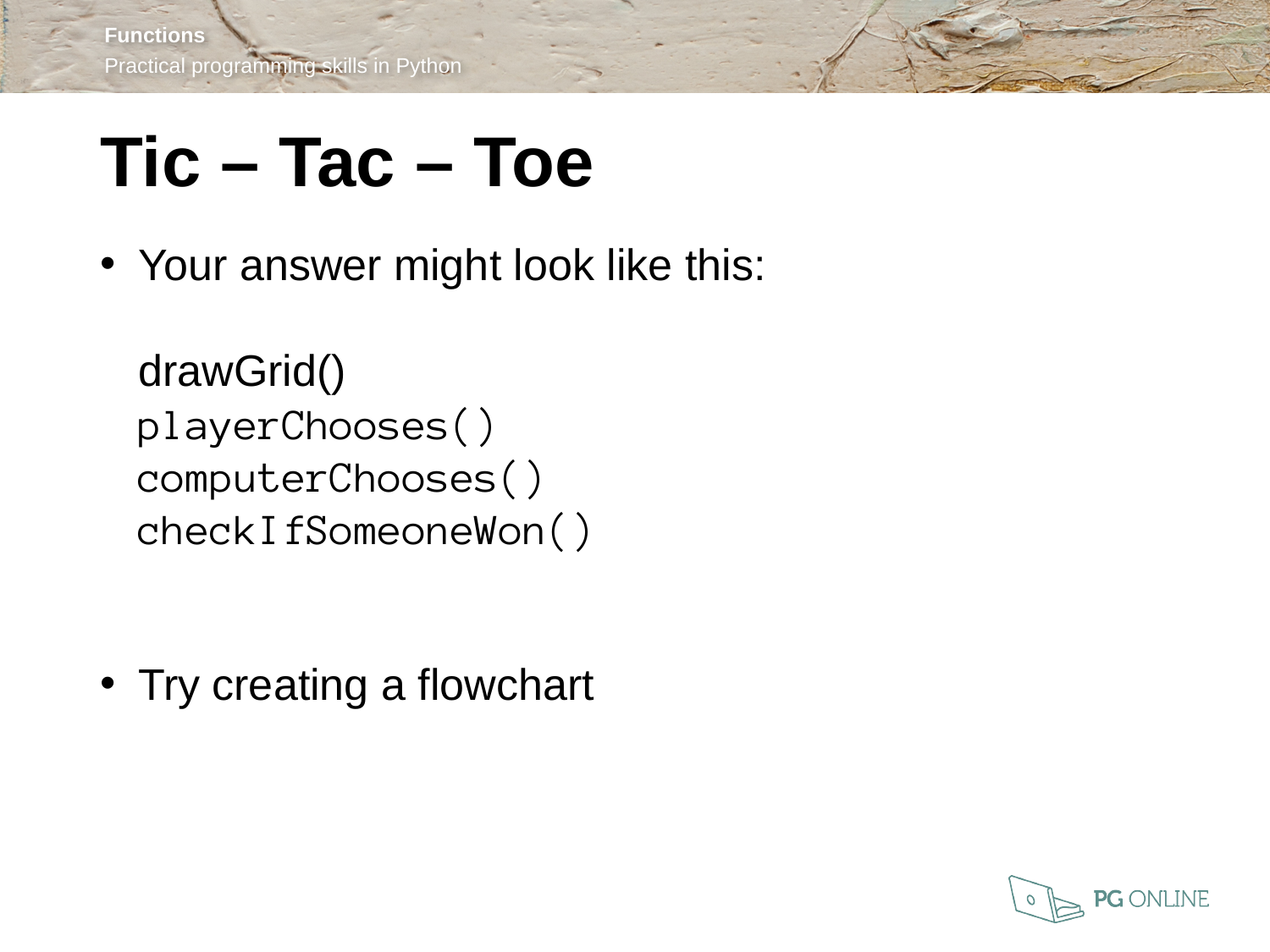

Tic – Tac – Toe
Your answer might look like this:
drawGrid()
playerChooses()
computerChooses()
checkIfSomeoneWon()

Try creating a flowchart